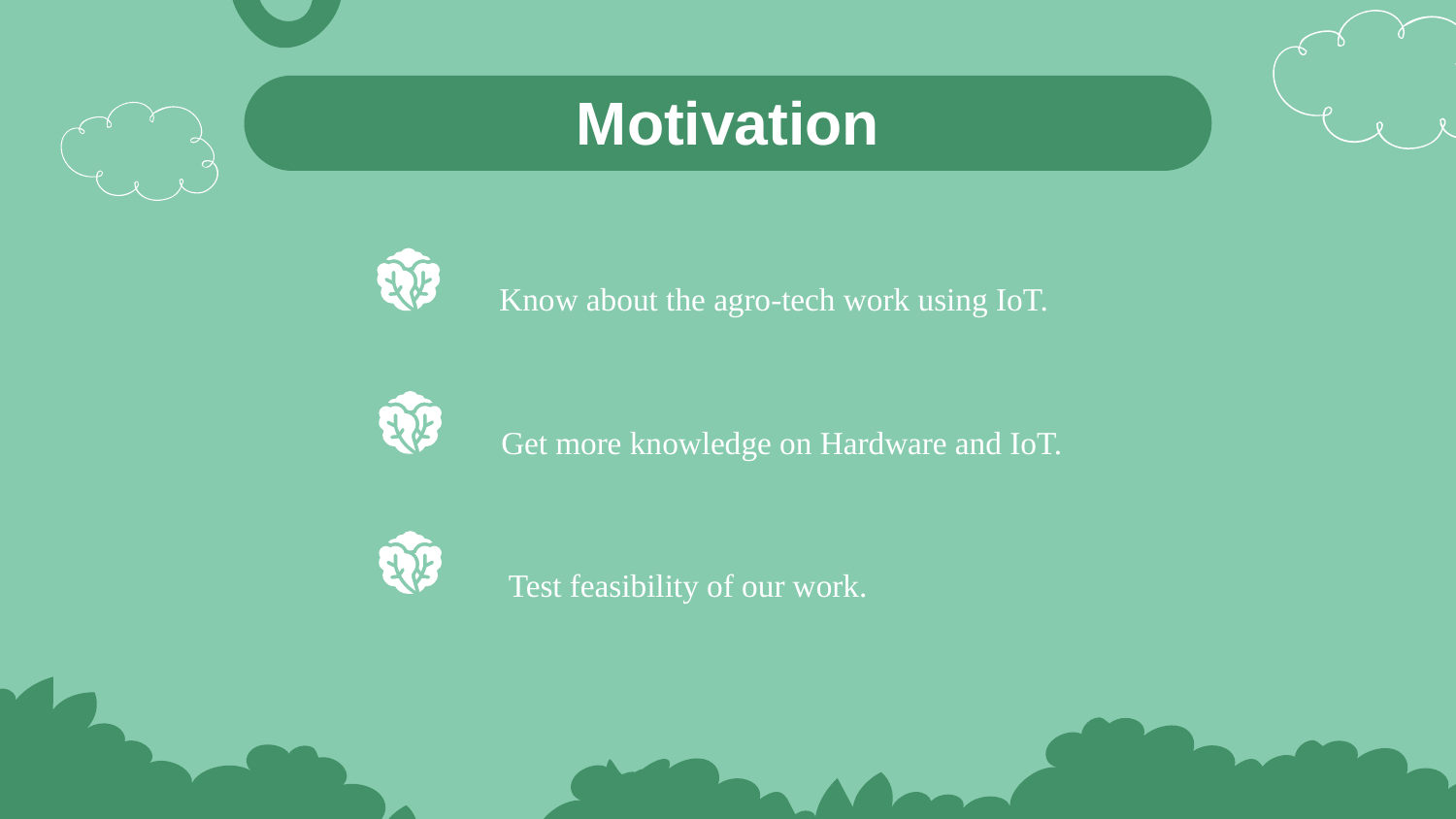

Motivation

Know about the agro-tech work using IoT.

Get more knowledge on Hardware and IoT.

Test feasibility of our work.